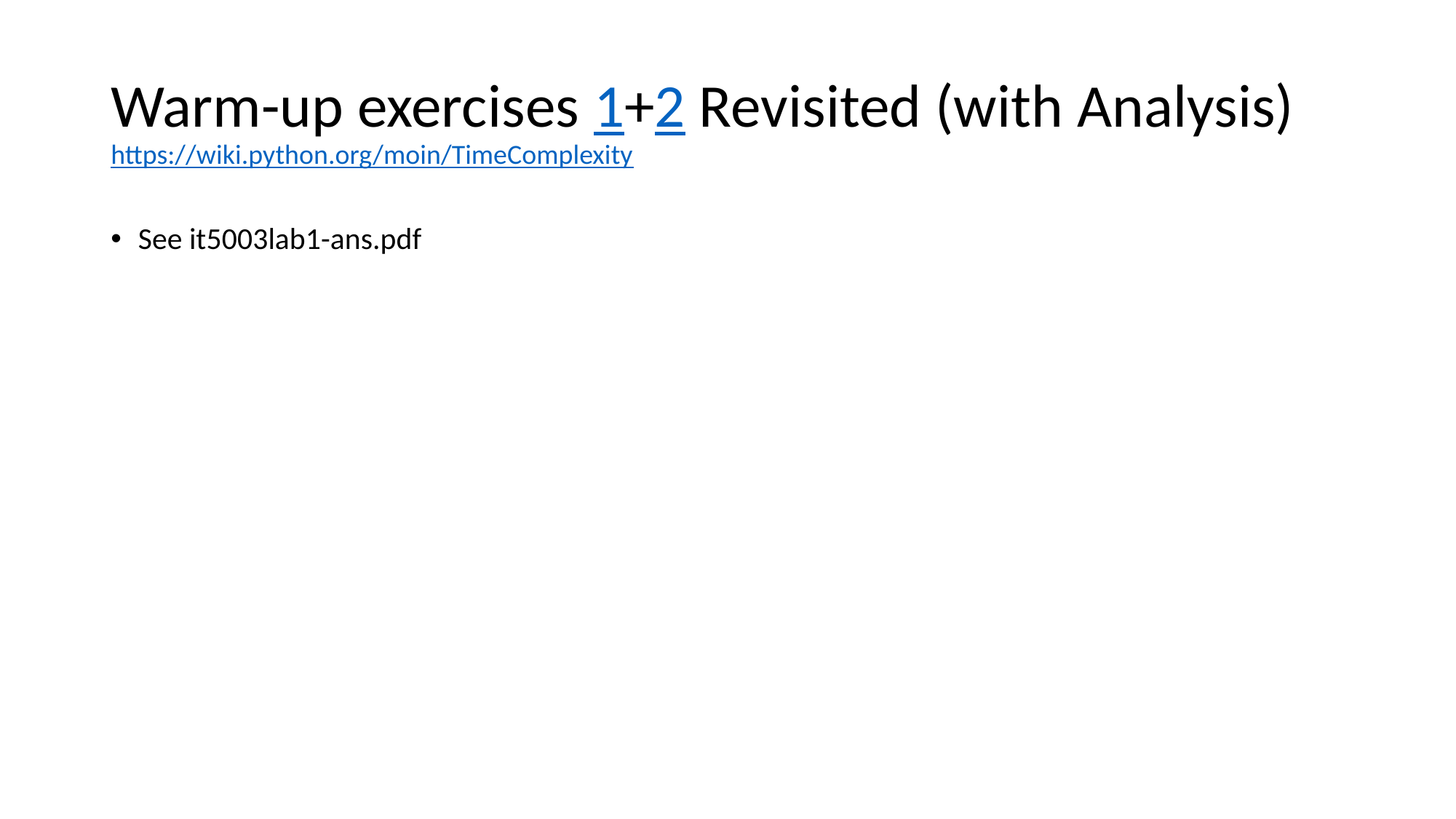

# Warm-up exercises 1+2 Revisited (with Analysis) https://wiki.python.org/moin/TimeComplexity
See it5003lab1-ans.pdf